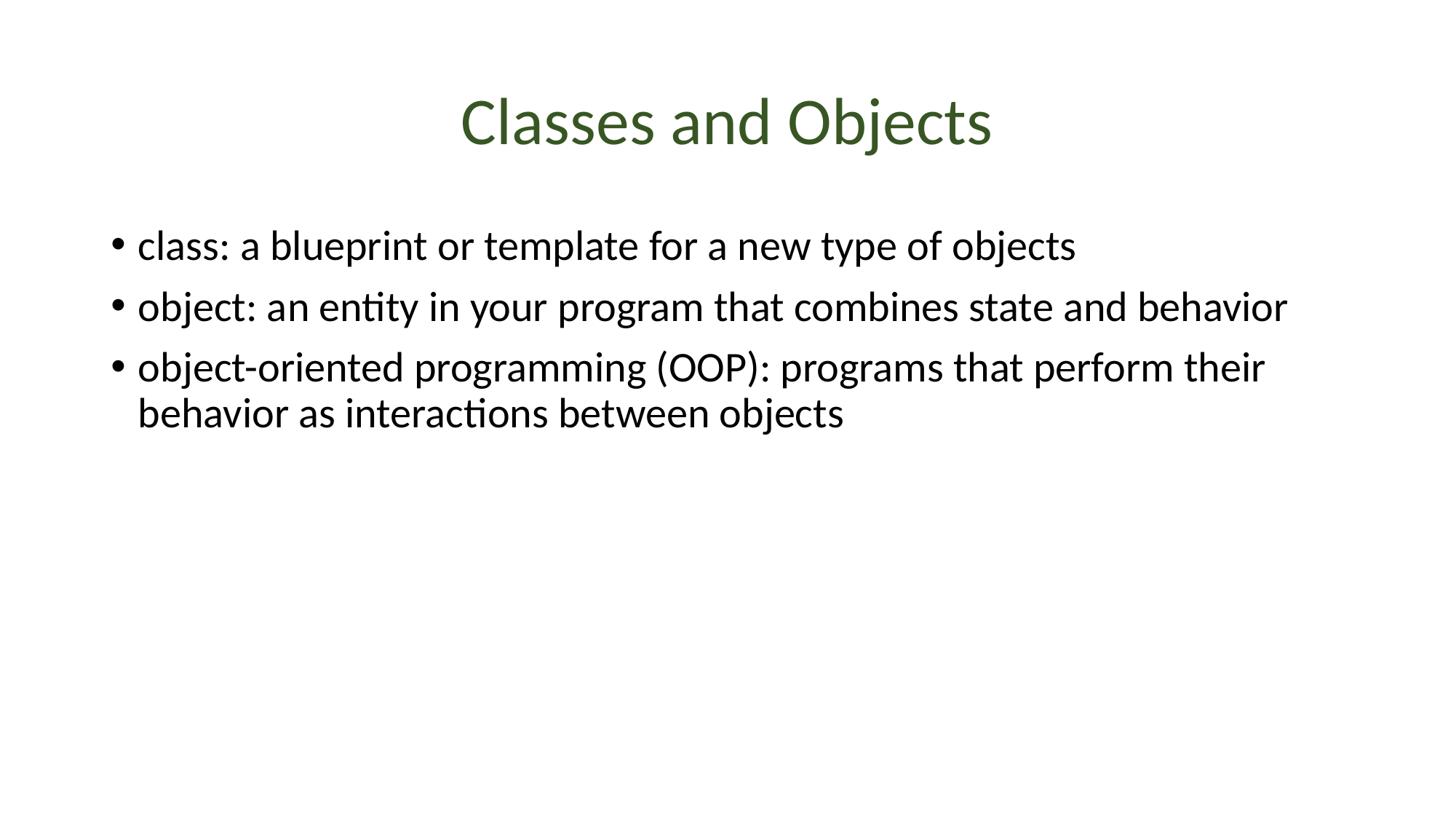

# Classes and Objects
class: a blueprint or template for a new type of objects
object: an entity in your program that combines state and behavior
object-oriented programming (OOP): programs that perform their behavior as interactions between objects